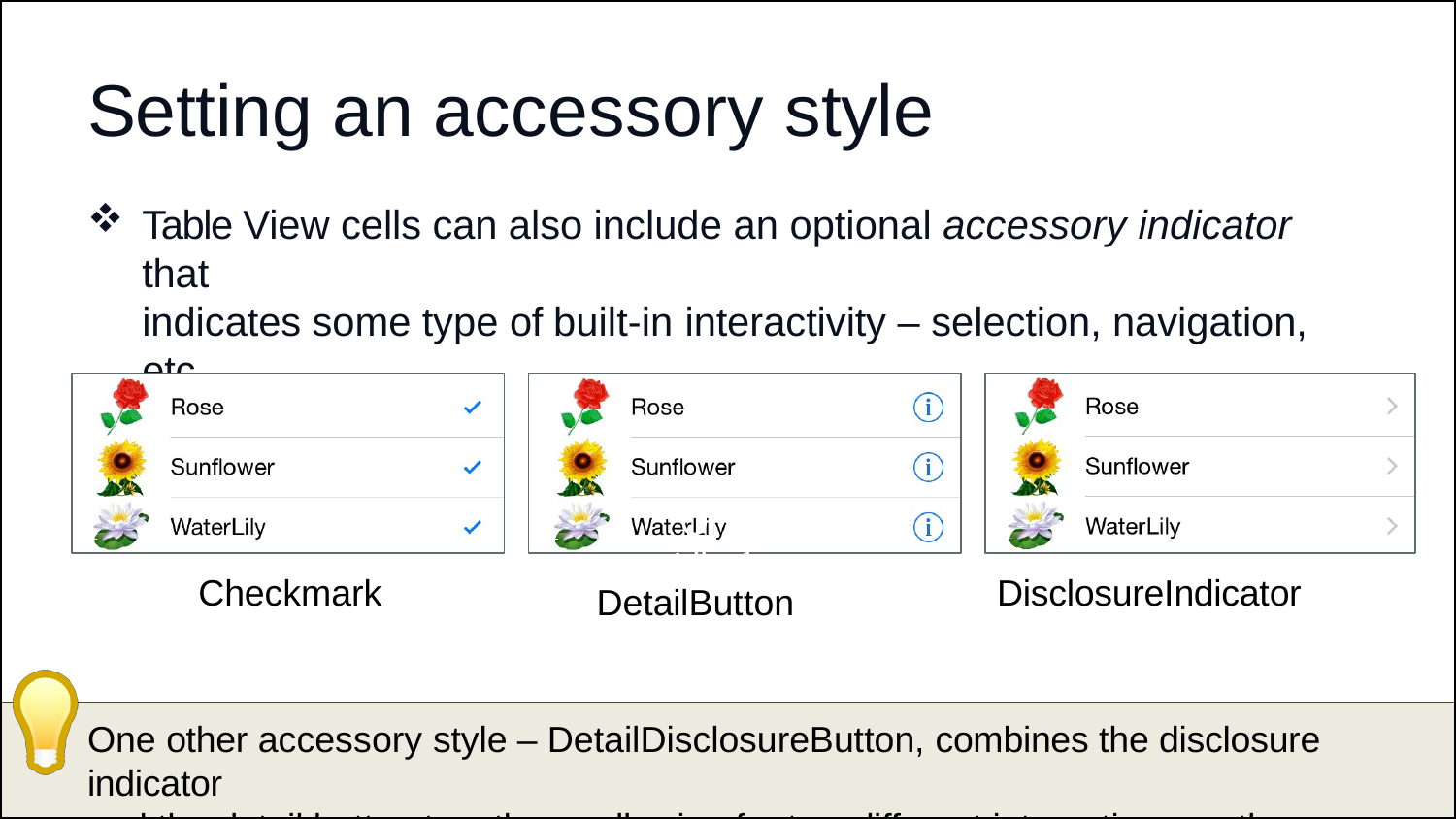

# Setting an accessory style
Table View cells can also include an optional accessory indicator that
indicates some type of built-in interactivity – selection, navigation, etc.

Or a disclosure
triangle to indicate
Checkmark
DisclosureIndicator
DetailButton

One other accessory style – DetailDisclosureButton, combines the disclosure indicator
and the detail button together – allowing for two different interactions on the row